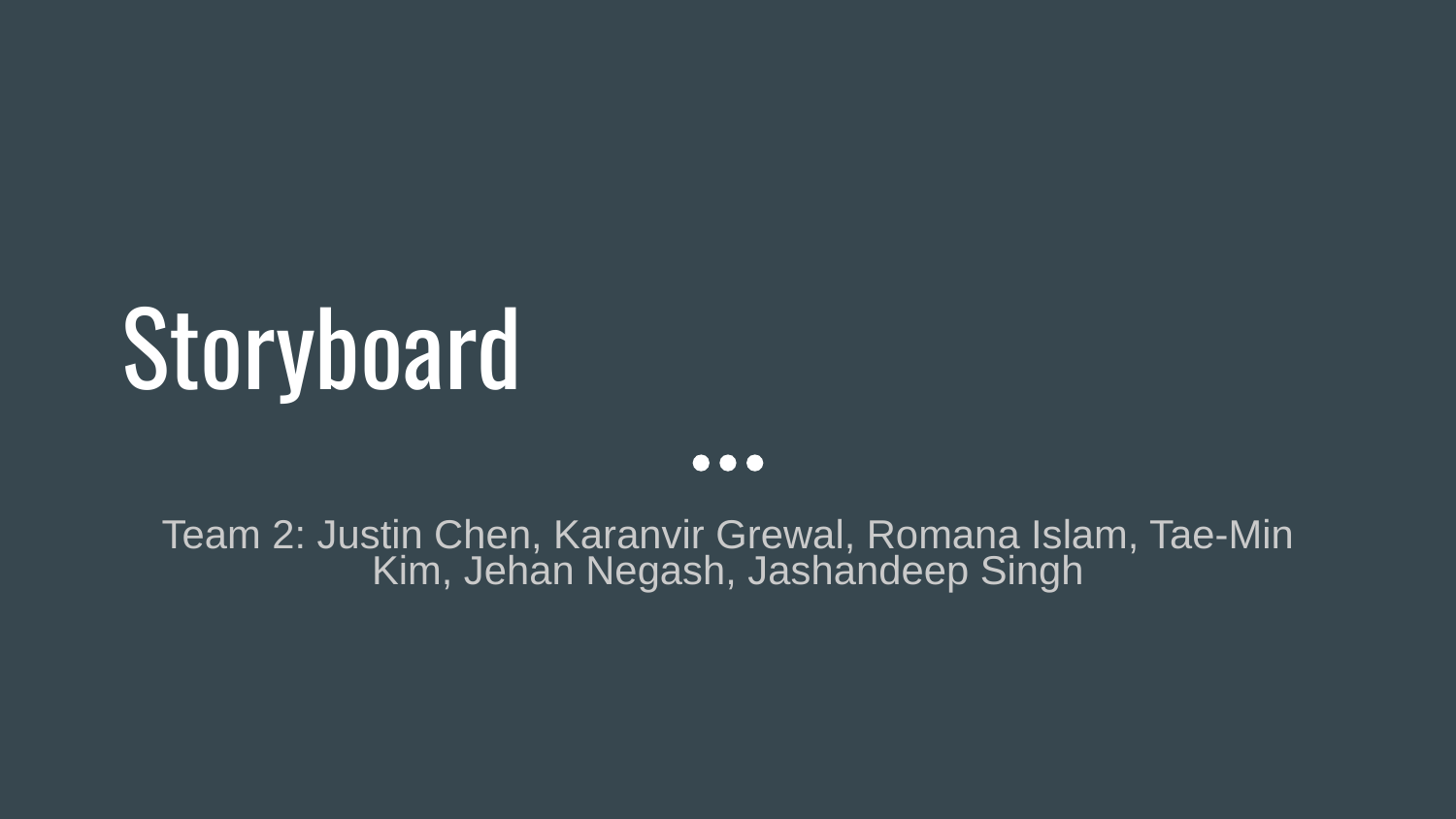

# Storyboard
Team 2: Justin Chen, Karanvir Grewal, Romana Islam, Tae-Min Kim, Jehan Negash, Jashandeep Singh